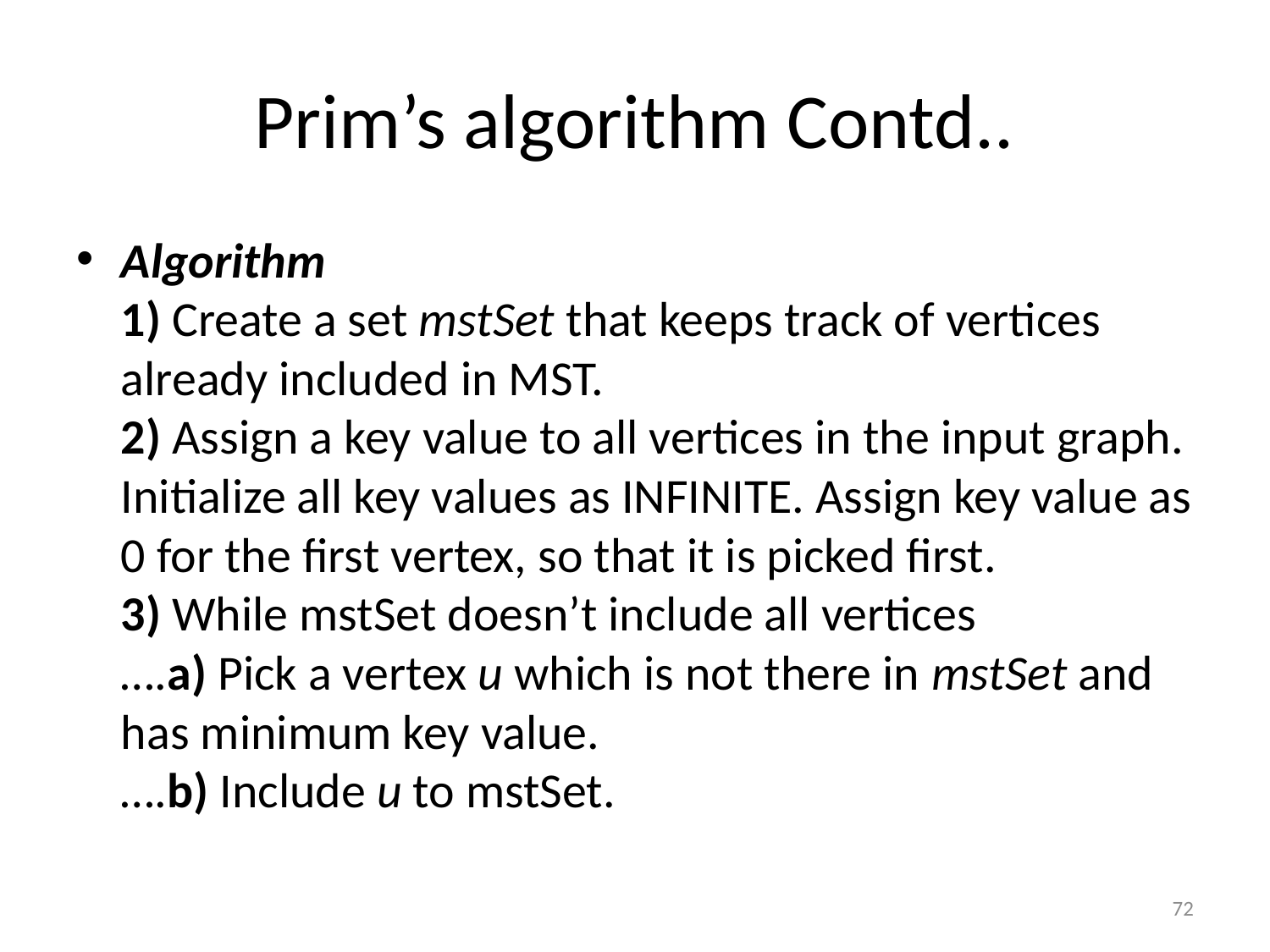

# Prim’s algorithm Contd..
Algorithm 
1) Create a set mstSet that keeps track of vertices already included in MST. 
2) Assign a key value to all vertices in the input graph. Initialize all key values as INFINITE. Assign key value as 0 for the first vertex, so that it is picked first. 
3) While mstSet doesn’t include all vertices 
….a) Pick a vertex u which is not there in mstSet and has minimum key value. 
….b) Include u to mstSet.
72